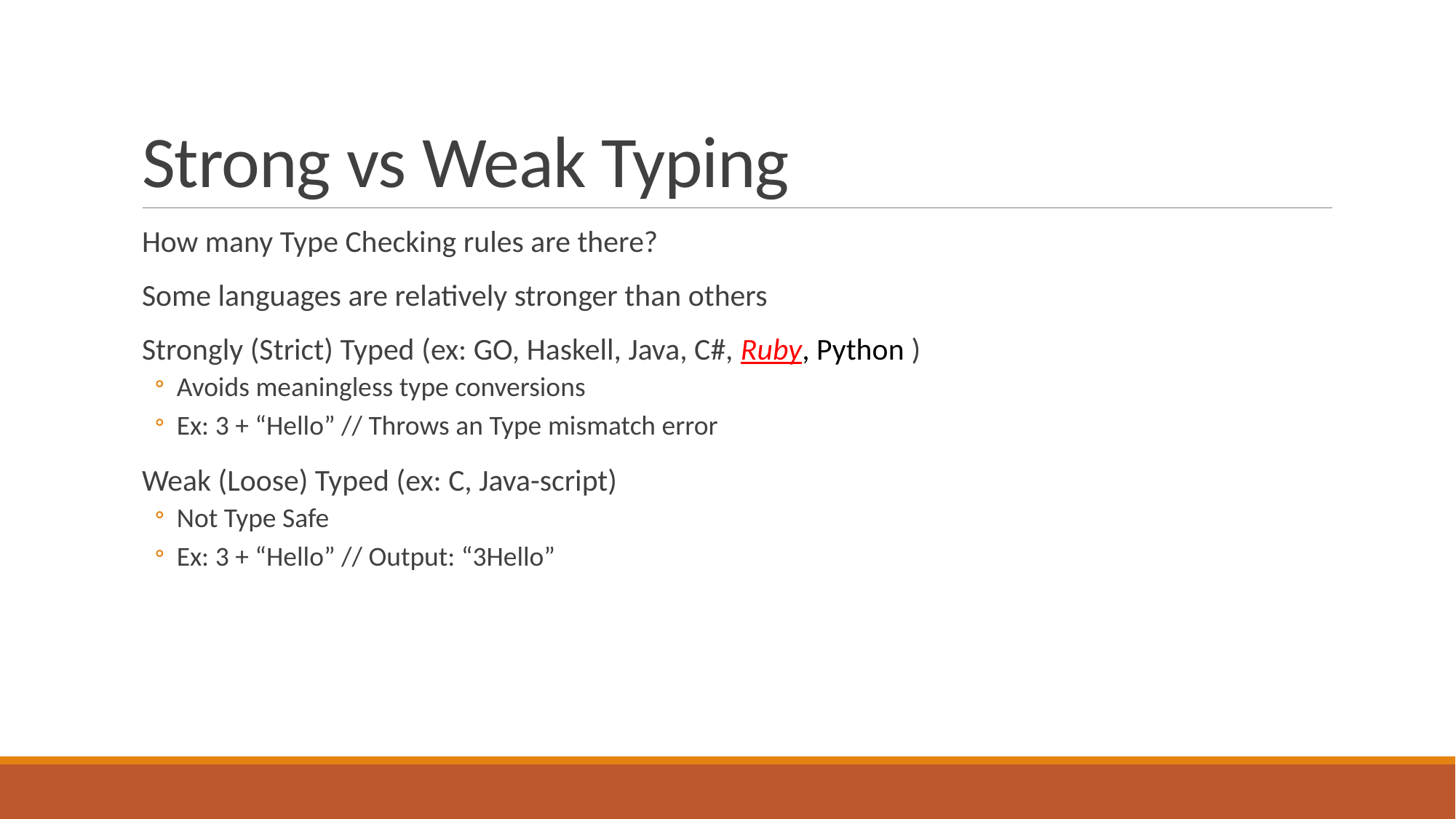

# Strong vs Weak Typing
How many Type Checking rules are there?
Some languages are relatively stronger than others
Strongly (Strict) Typed (ex: GO, Haskell, Java, C#, Ruby, Python )
Avoids meaningless type conversions
Ex: 3 + “Hello” // Throws an Type mismatch error
Weak (Loose) Typed (ex: C, Java-script)
Not Type Safe
Ex: 3 + “Hello” // Output: “3Hello”